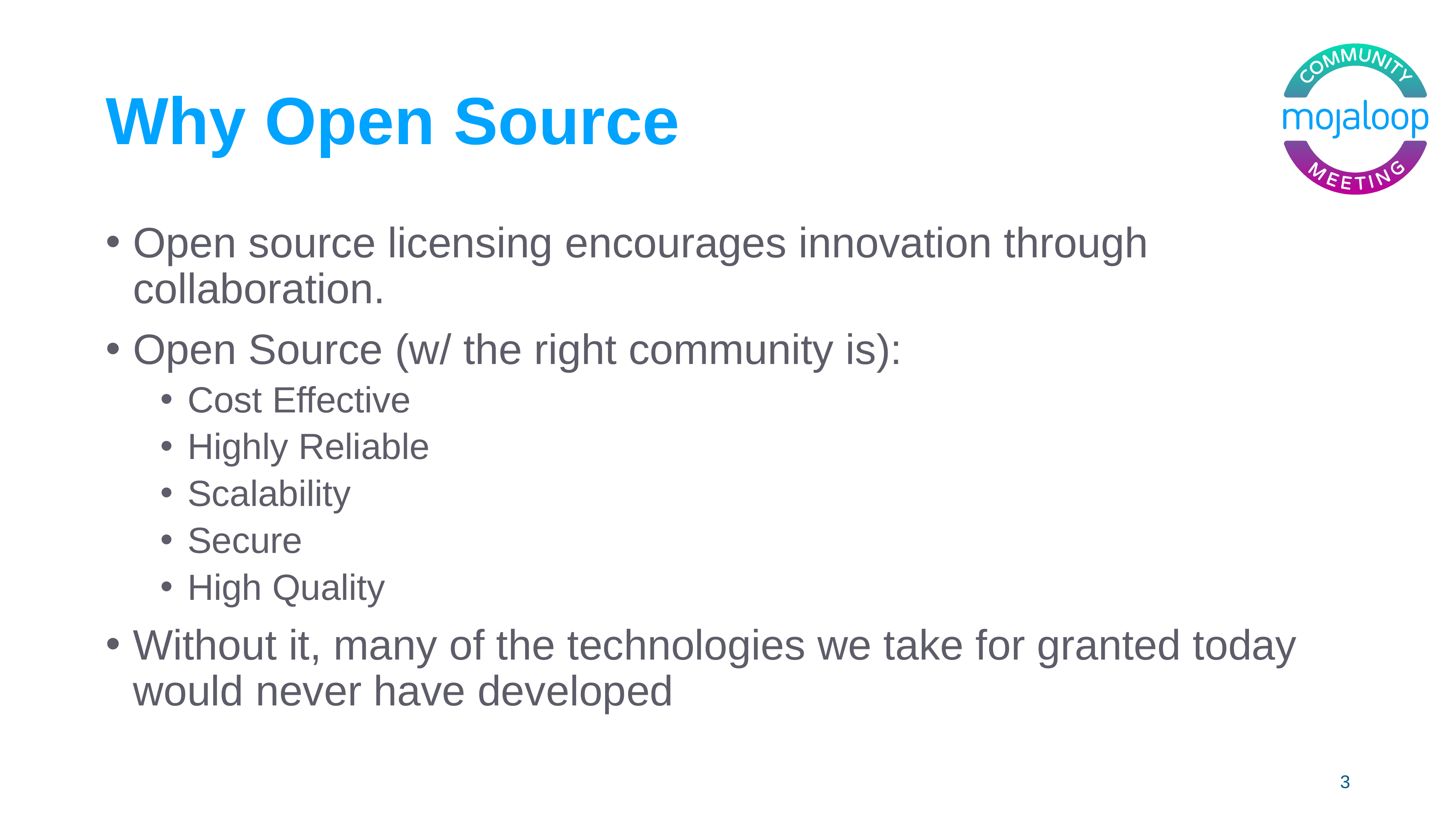

# Why Open Source
Open source licensing encourages innovation through collaboration.
Open Source (w/ the right community is):
Cost Effective
Highly Reliable
Scalability
Secure
High Quality
Without it, many of the technologies we take for granted today would never have developed
3